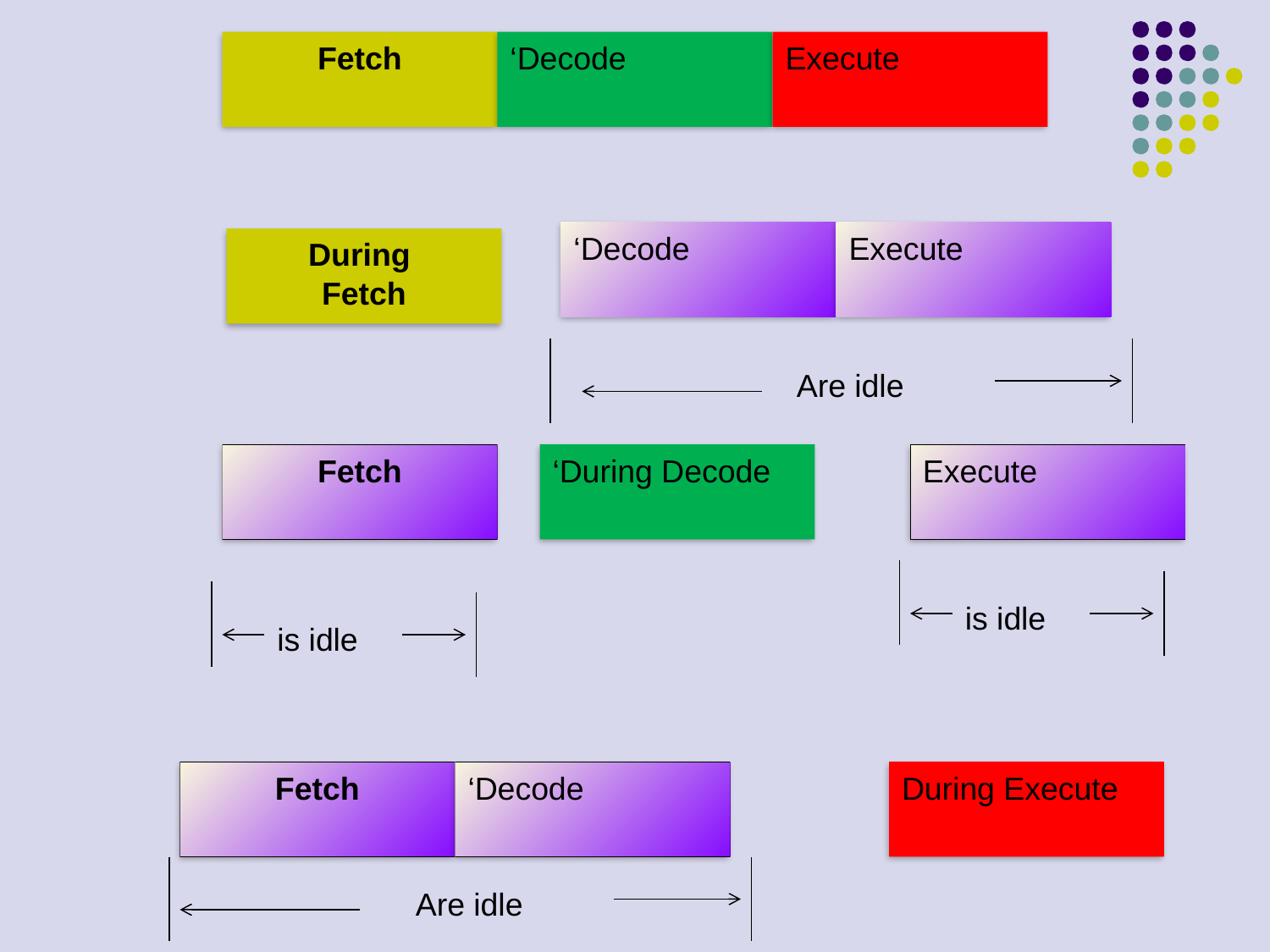

Fetch
‘Decode
Execute
‘Decode
Execute
During
Fetch
Are idle
Fetch
‘During Decode
Execute
is idle
is idle
Fetch
‘Decode
During Execute
Are idle